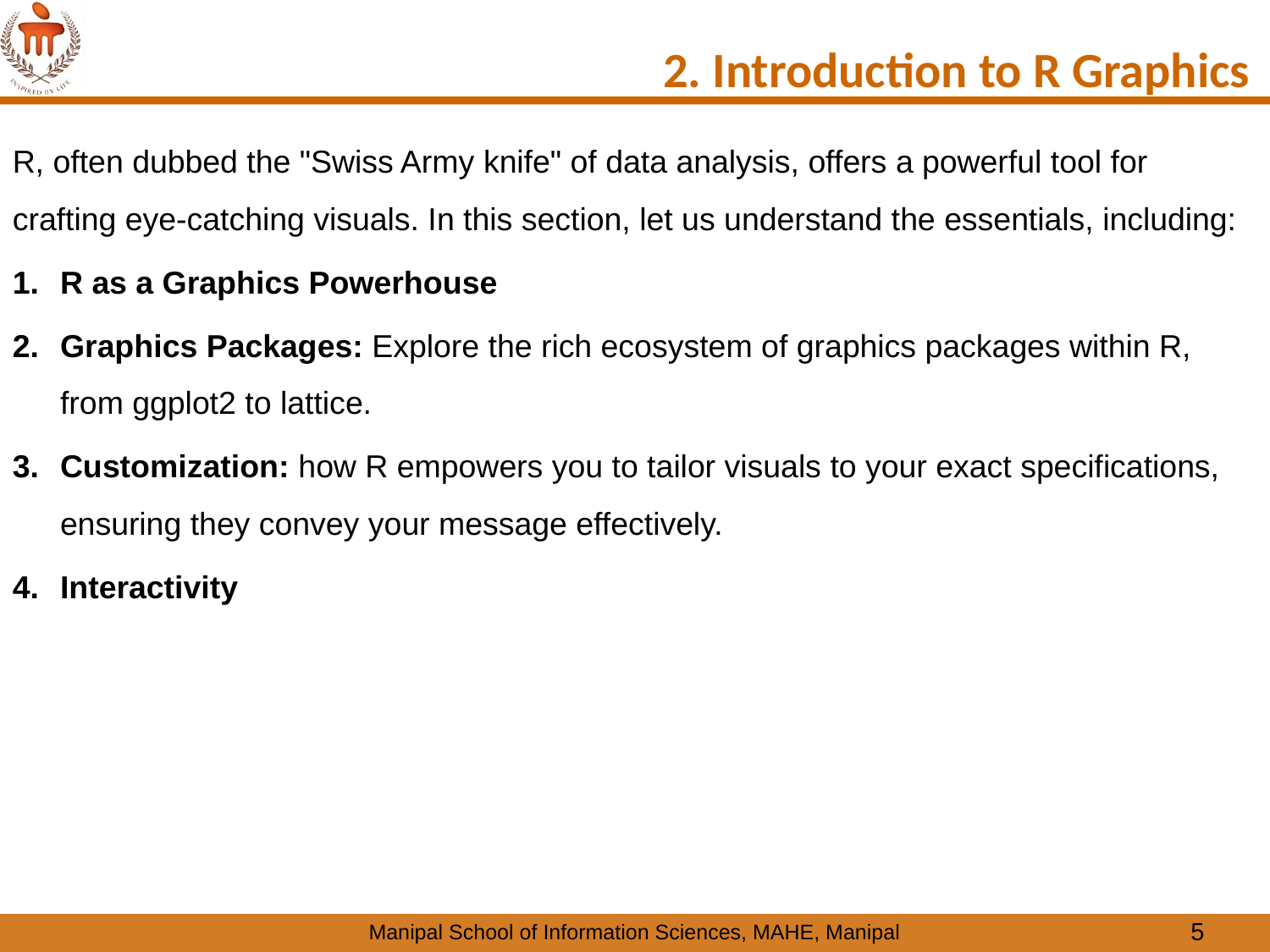

# 2. Introduction to R Graphics
R, often dubbed the "Swiss Army knife" of data analysis, offers a powerful tool for crafting eye-catching visuals. In this section, let us understand the essentials, including:
R as a Graphics Powerhouse
Graphics Packages: Explore the rich ecosystem of graphics packages within R, from ggplot2 to lattice.
Customization: how R empowers you to tailor visuals to your exact specifications, ensuring they convey your message effectively.
Interactivity
5